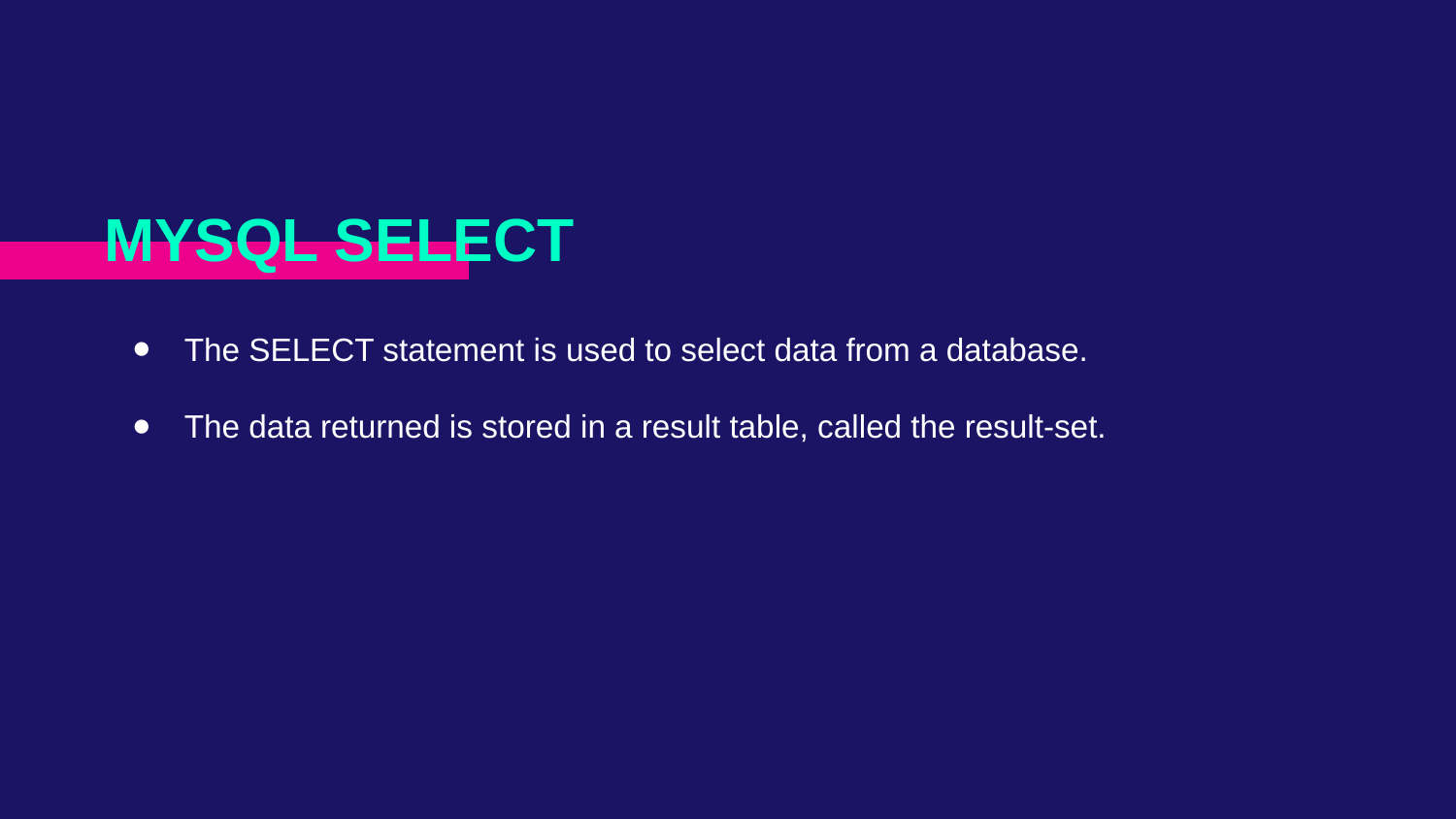

# MYSQL SELECT
The SELECT statement is used to select data from a database.

The data returned is stored in a result table, called the result-set.